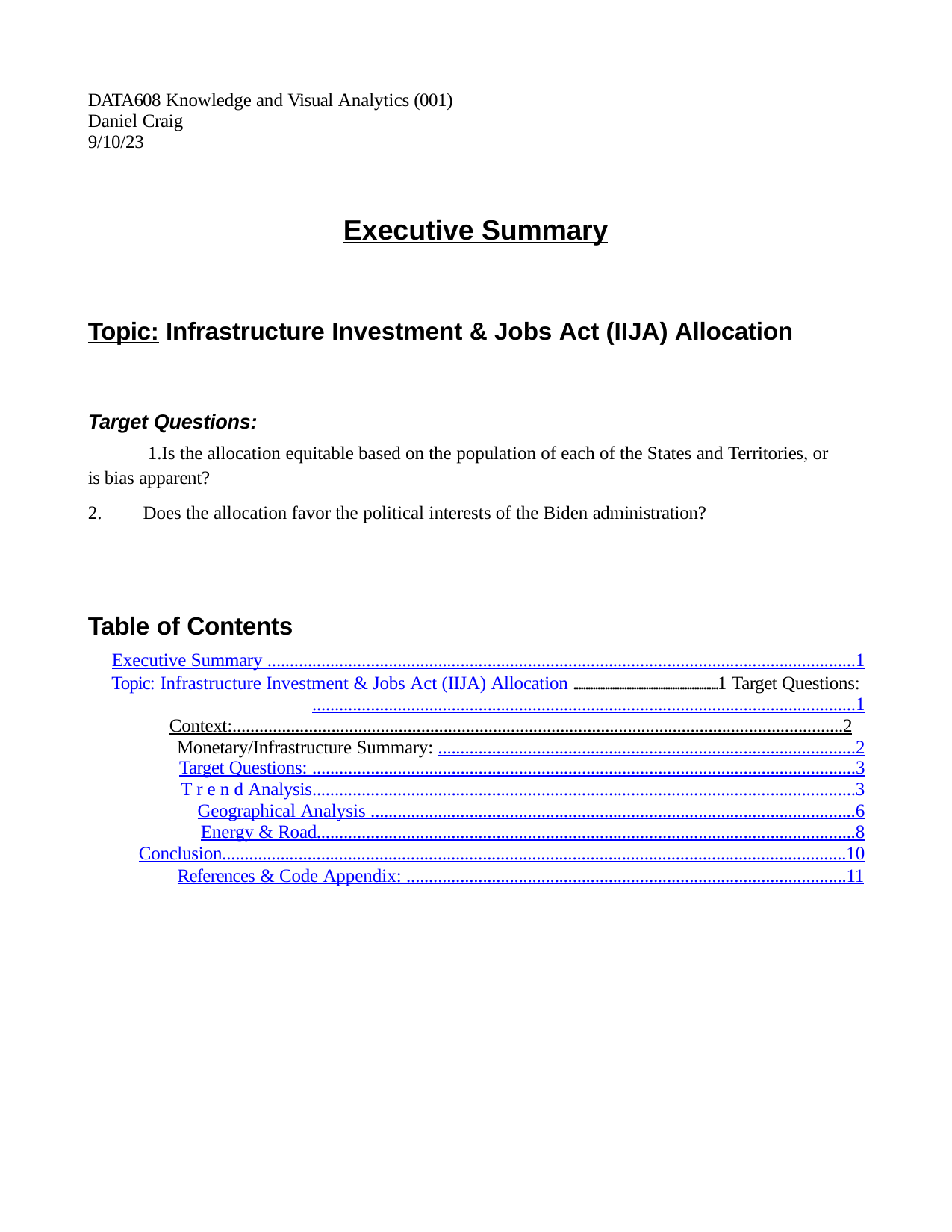

DATA608 Knowledge and Visual Analytics (001) Daniel Craig
9/10/23
Executive Summary

Topic: Infrastructure Investment & Jobs Act (IIJA) Allocation

Target Questions:
Is the allocation equitable based on the population of each of the States and Territories, or is bias apparent?
Does the allocation favor the political interests of the Biden administration?
Table of Contents
Executive Summary ...................................................................................................................................1
Topic: Infrastructure Investment & Jobs Act (IIJA) Allocation ............................................................1 Target Questions: .........................................................................................................................1
Context:........................................................................................................................................2 Monetary/Infrastructure Summary: .............................................................................................2
Target Questions: .........................................................................................................................3
Trend Analysis.........................................................................................................................3
Geographical Analysis ............................................................................................................6
Energy & Road........................................................................................................................8
Conclusion...........................................................................................................................................10
References & Code Appendix: ..................................................................................................11